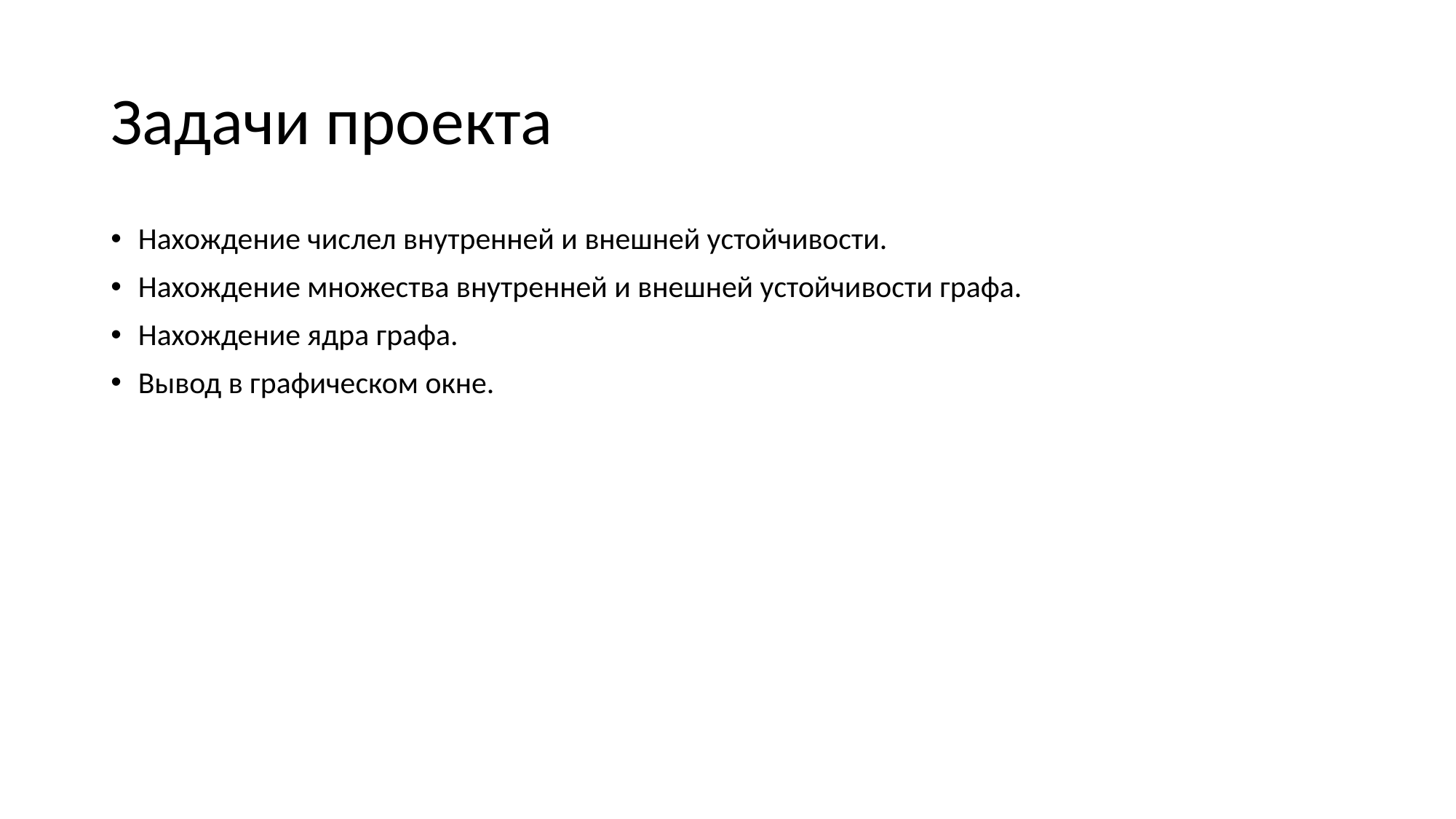

# Задачи проекта
Нахождение числел внутренней и внешней устойчивости.
Нахождение множества внутренней и внешней устойчивости графа.
Нахождение ядра графа.
Вывод в графическом окне.